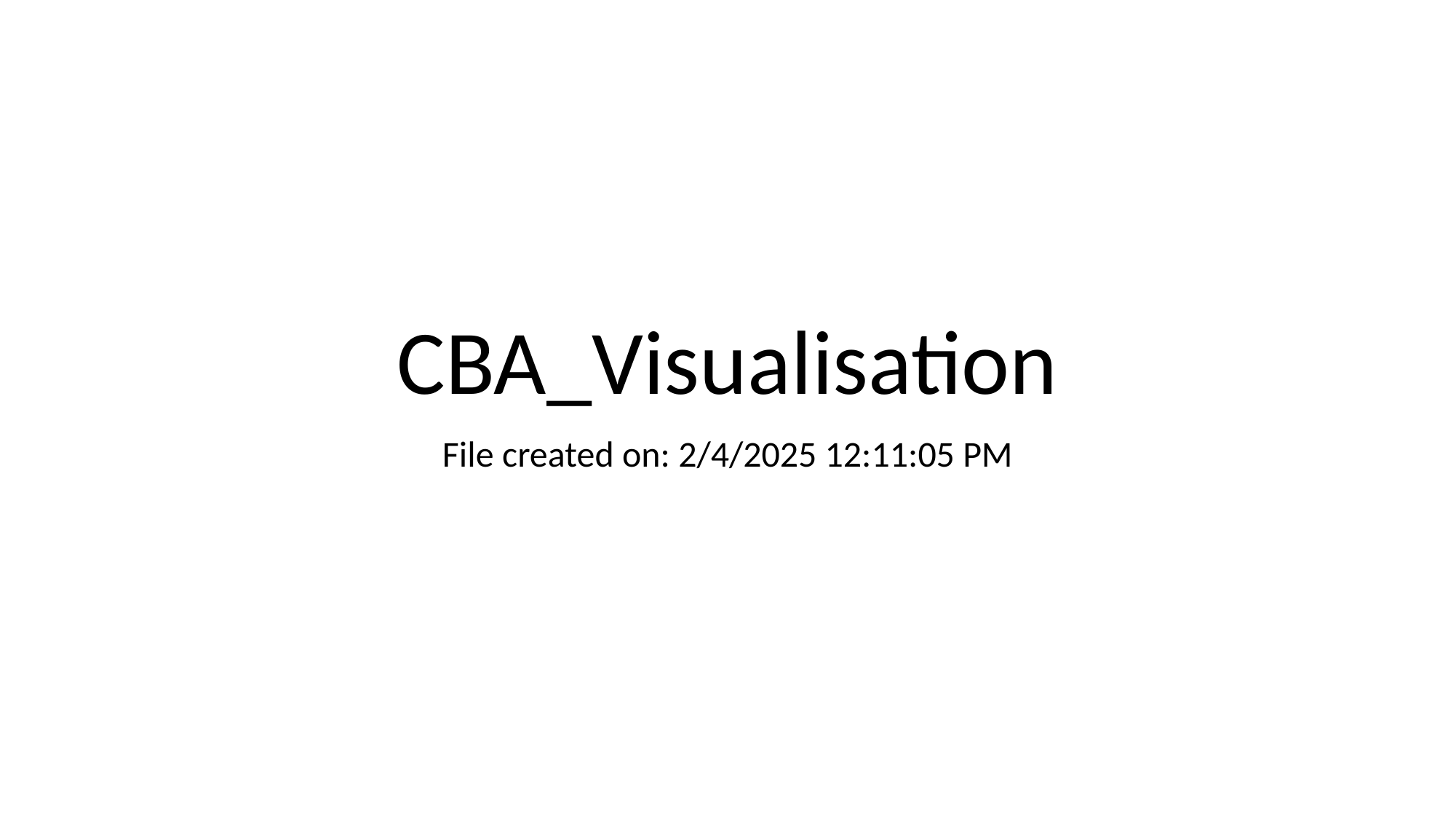

# CBA_Visualisation
File created on: 2/4/2025 12:11:05 PM